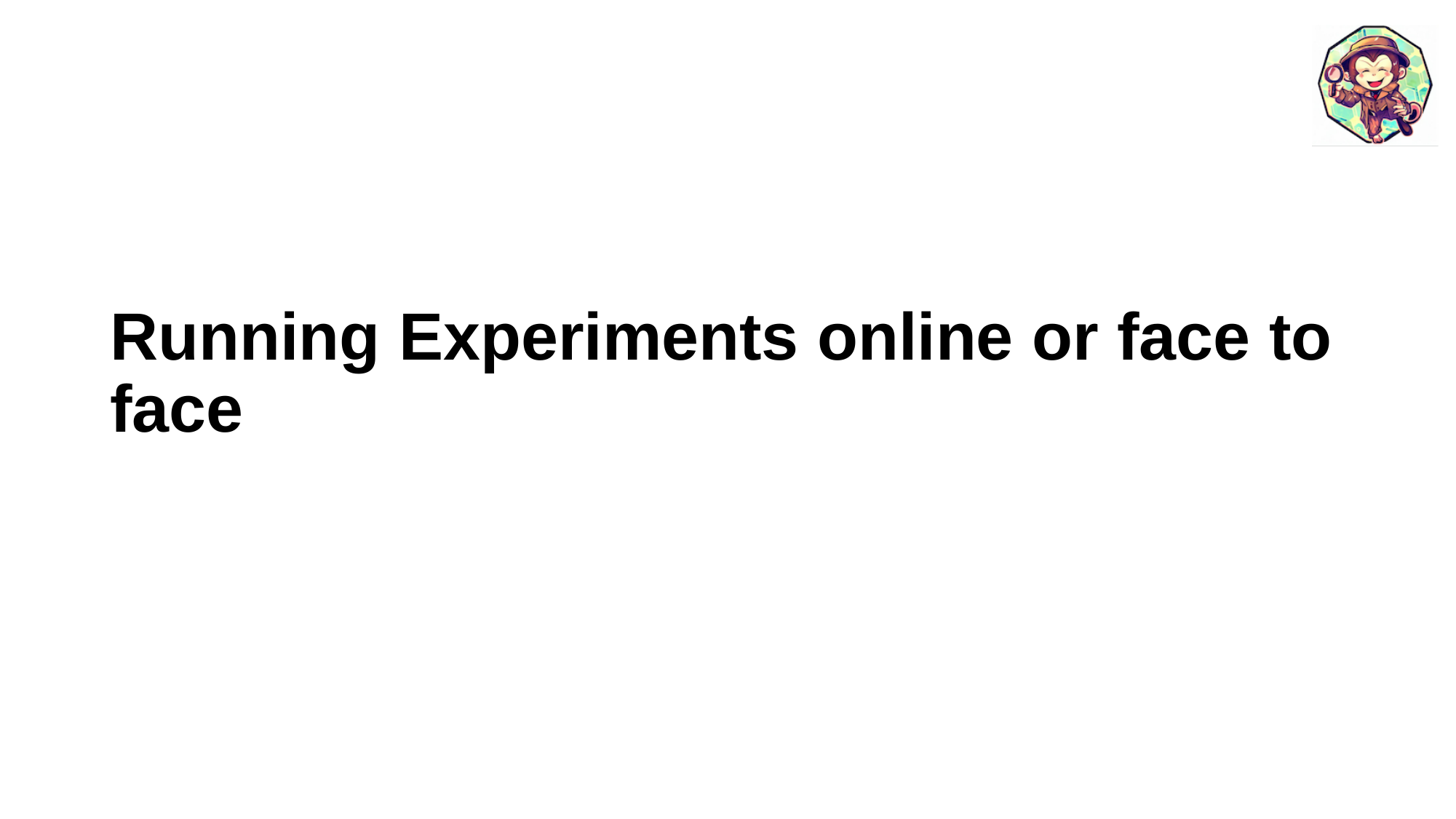

# Running Experiments online or face to face